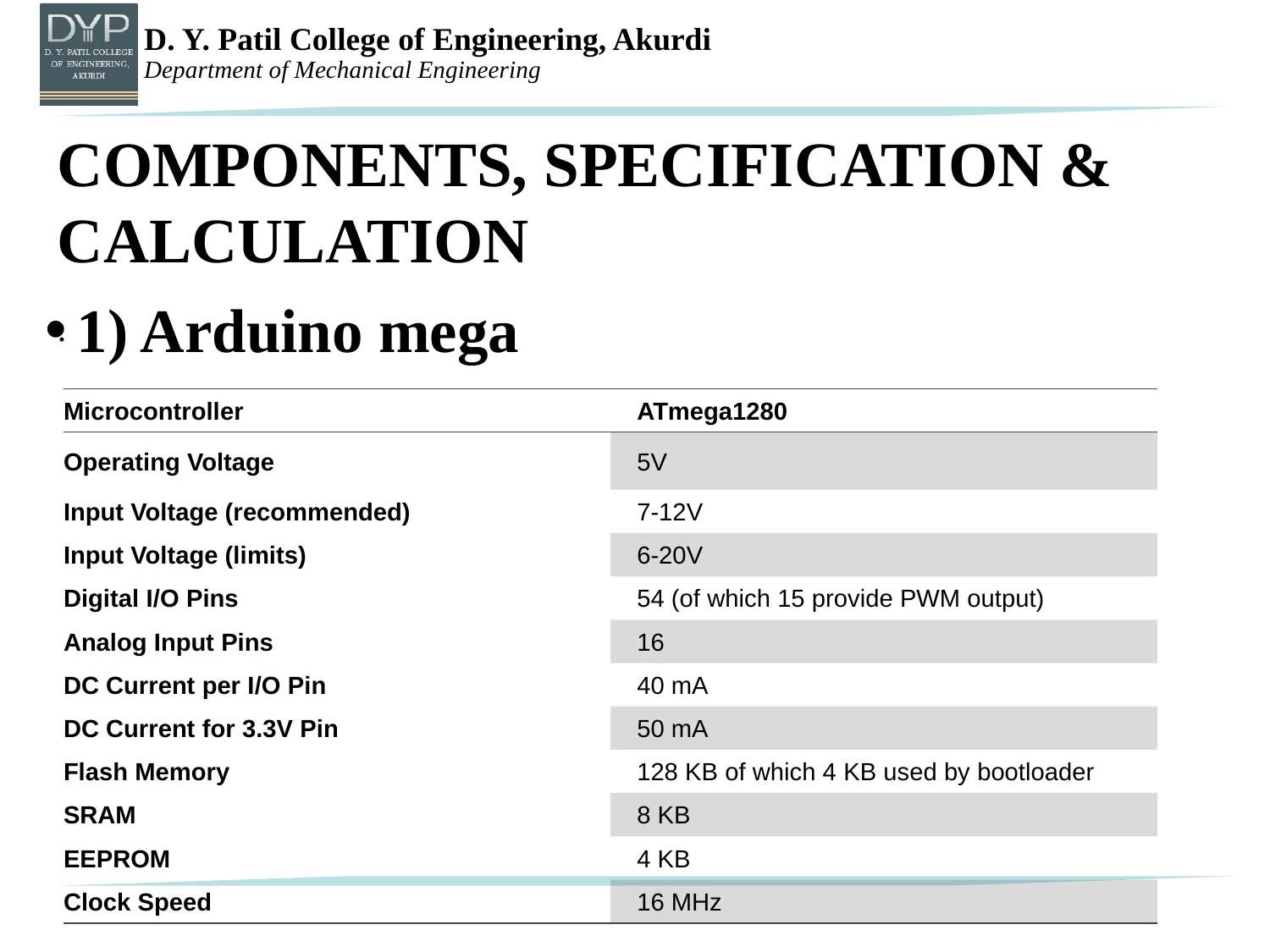

COMPONENTS, SPECIFICATION &  CALCULATION
# 1) Arduino mega

.
| Microcontroller | ATmega1280 |
| --- | --- |
| Operating Voltage | 5V |
| Input Voltage (recommended) | 7-12V |
| Input Voltage (limits) | 6-20V |
| Digital I/O Pins | 54 (of which 15 provide PWM output) |
| Analog Input Pins | 16 |
| DC Current per I/O Pin | 40 mA |
| DC Current for 3.3V Pin | 50 mA |
| Flash Memory | 128 KB of which 4 KB used by bootloader |
| SRAM | 8 KB |
| EEPROM | 4 KB |
| Clock Speed | 16 MHz |